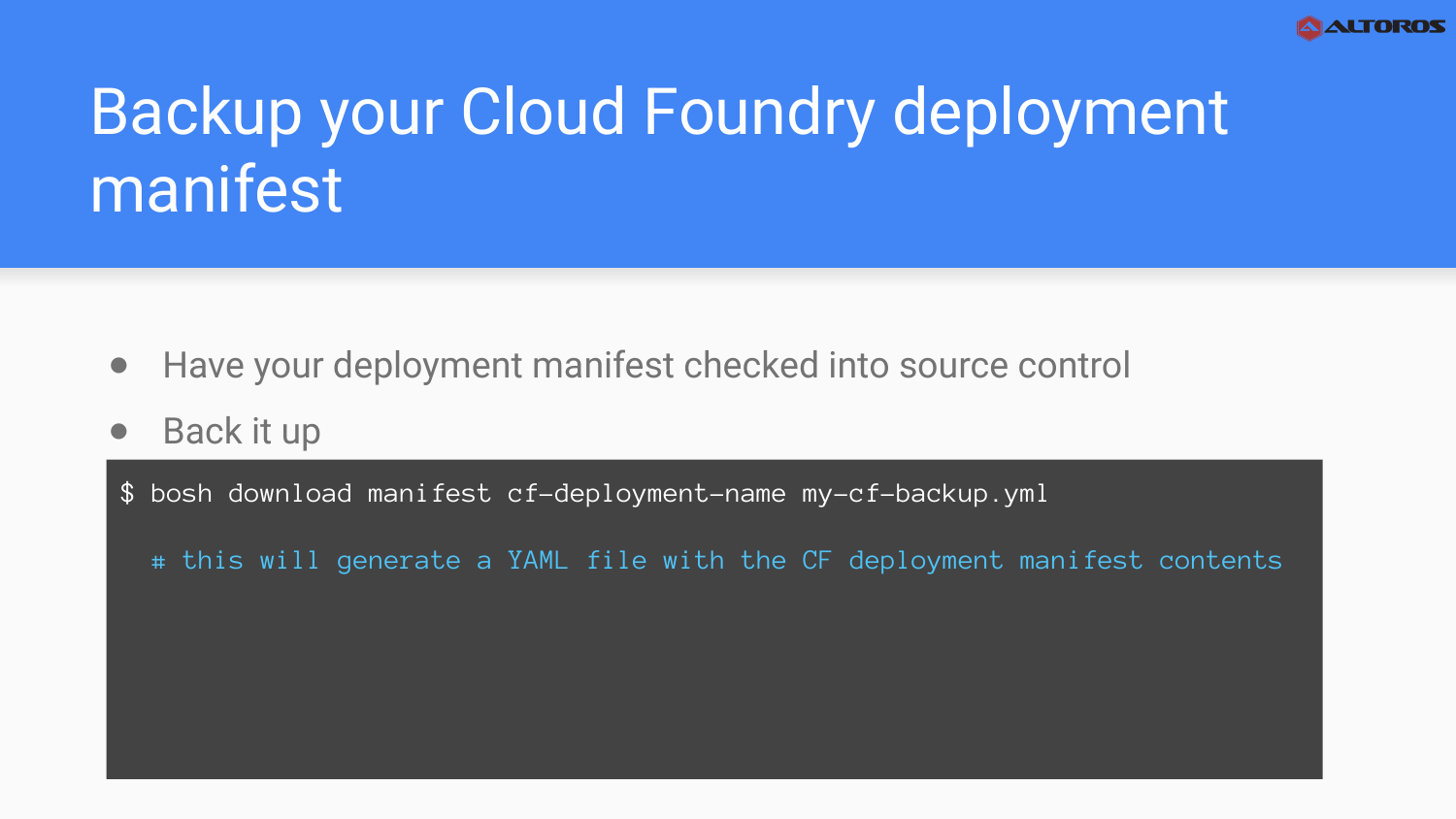

# Backup your Cloud Foundry deployment manifest
Have your deployment manifest checked into source control
Back it up
$ bosh download manifest cf-deployment-name my-cf-backup.yml
  # this will generate a YAML file with the CF deployment manifest contents